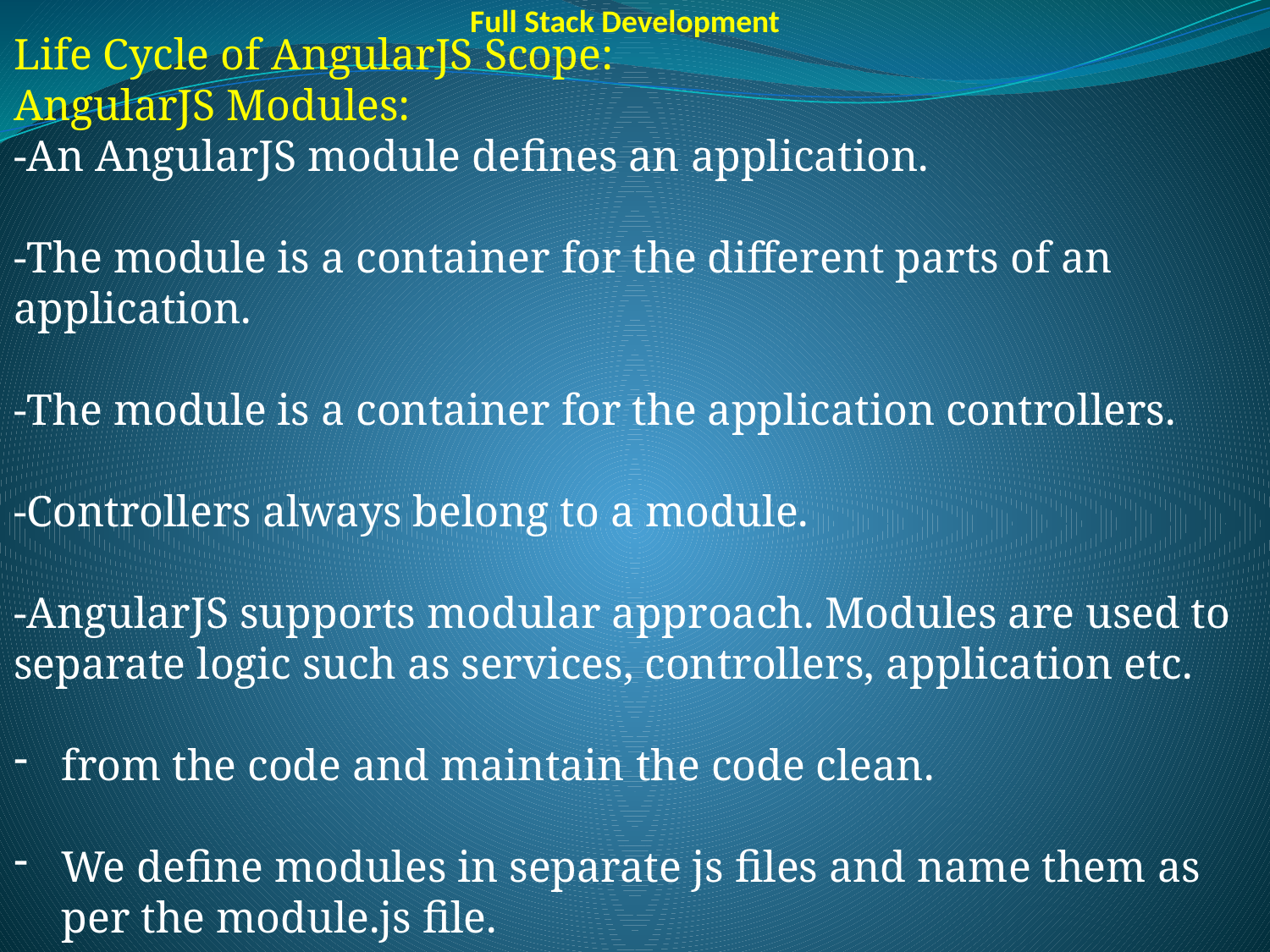

Full Stack Development
Life Cycle of AngularJS Scope:
AngularJS Modules:
-An AngularJS module defines an application.

-The module is a container for the different parts of an application.

-The module is a container for the application controllers.

-Controllers always belong to a module.

-AngularJS supports modular approach. Modules are used to separate logic such as services, controllers, application etc.

from the code and maintain the code clean.

We define modules in separate js files and name them as per the module.js file.